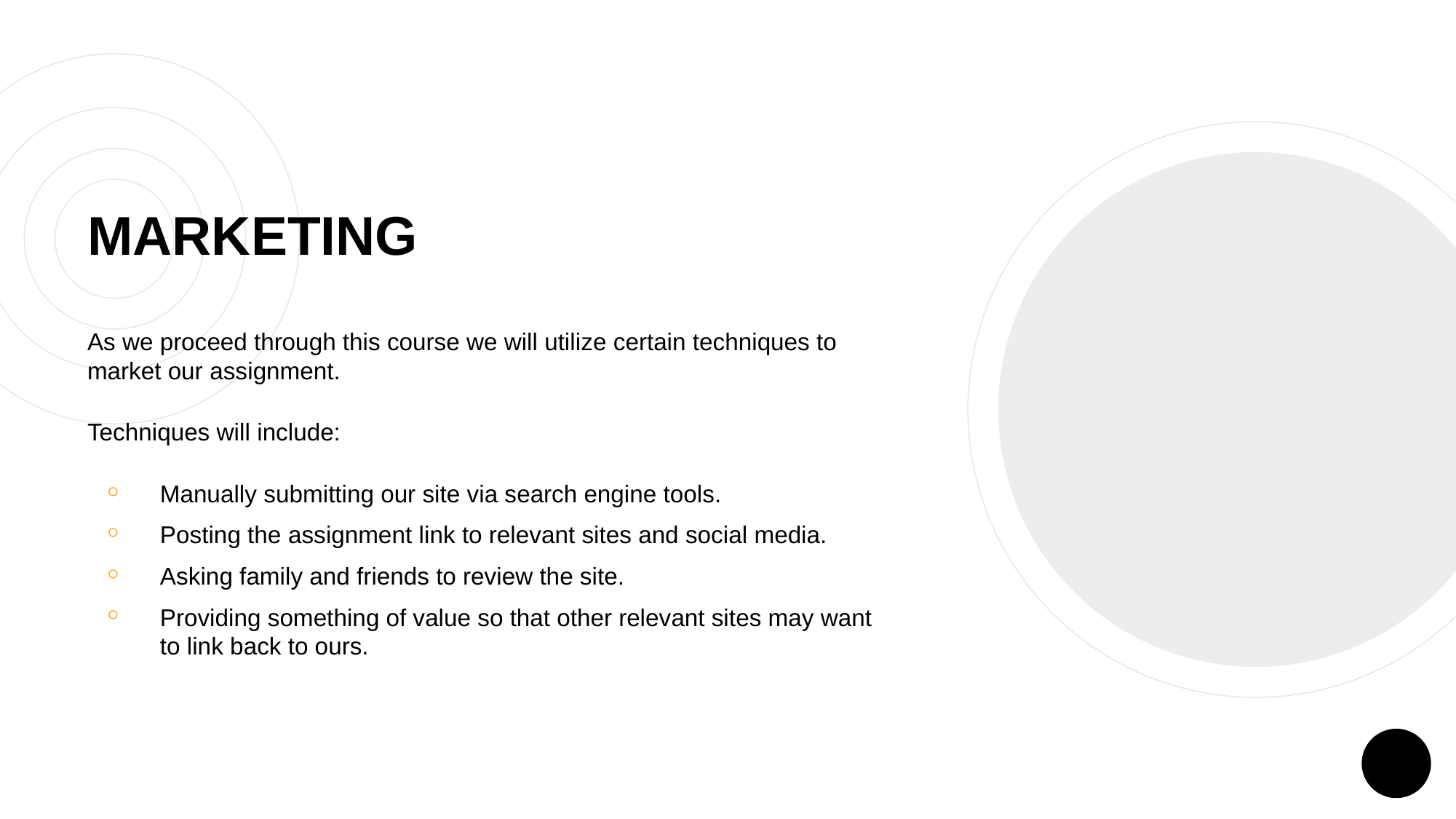

# MARKETING
As we proceed through this course we will utilize certain techniques to market our assignment.
Techniques will include:
Manually submitting our site via search engine tools.
Posting the assignment link to relevant sites and social media.
Asking family and friends to review the site.
Providing something of value so that other relevant sites may want to link back to ours.